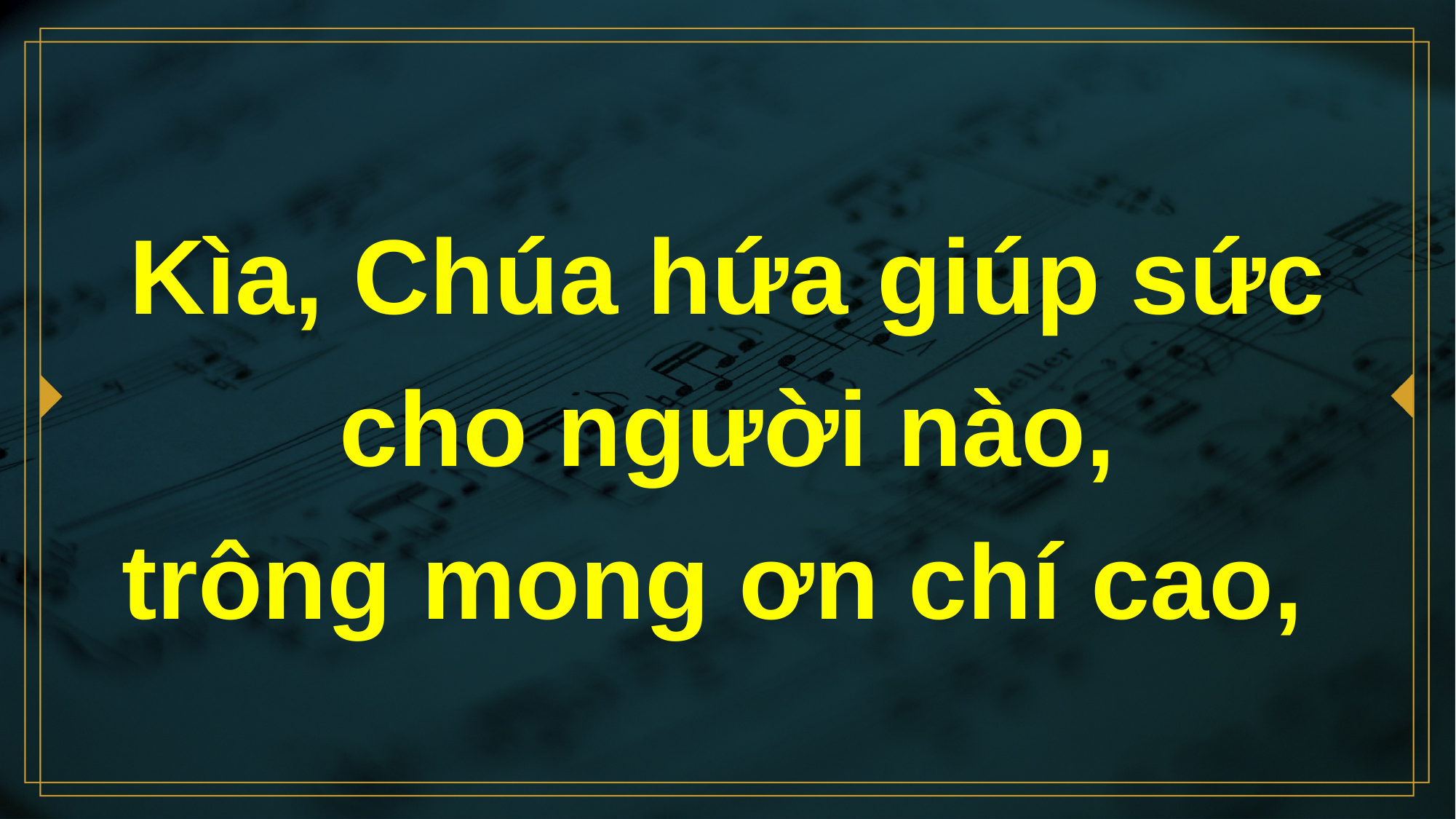

# Kìa, Chúa hứa giúp sức cho người nào, trông mong ơn chí cao,